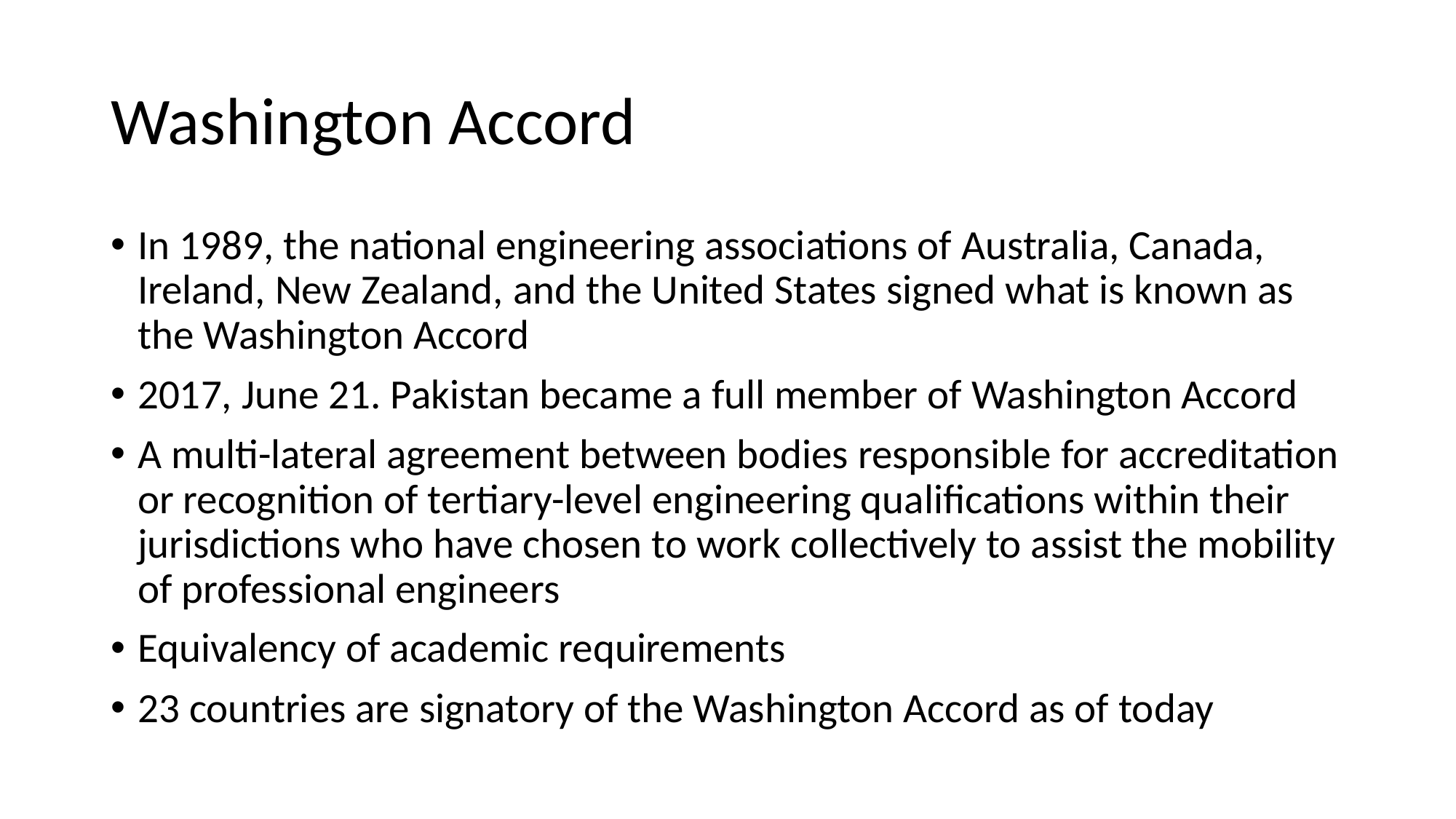

# Washington Accord
In 1989, the national engineering associations of Australia, Canada, Ireland, New Zealand, and the United States signed what is known as the Washington Accord
2017, June 21. Pakistan became a full member of Washington Accord
A multi-lateral agreement between bodies responsible for accreditation or recognition of tertiary-level engineering qualifications within their jurisdictions who have chosen to work collectively to assist the mobility of professional engineers
Equivalency of academic requirements
23 countries are signatory of the Washington Accord as of today